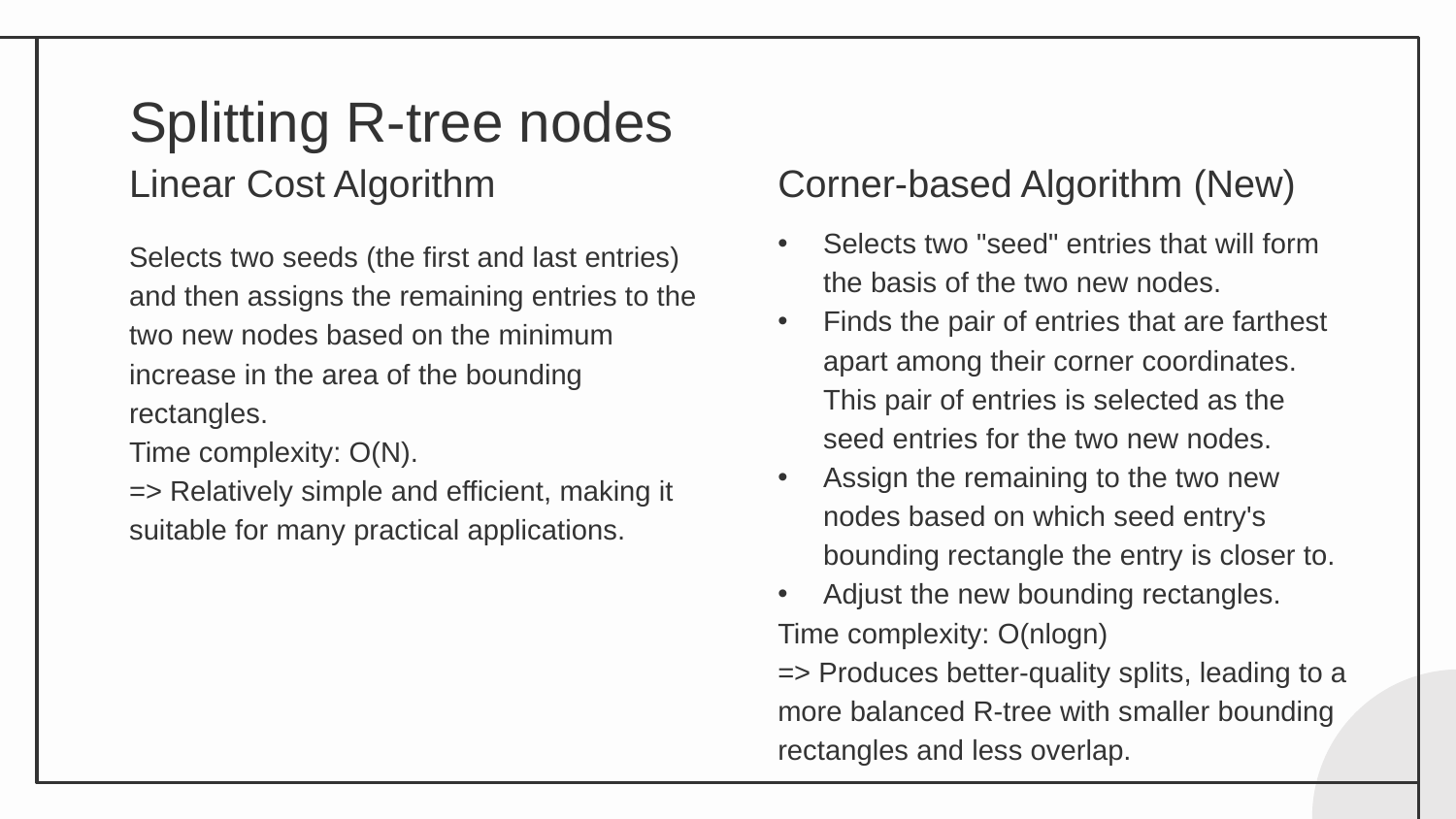

# Splitting R-tree nodes
Linear Cost Algorithm
Corner-based Algorithm (New)
Selects two "seed" entries that will form the basis of the two new nodes.
Finds the pair of entries that are farthest apart among their corner coordinates. This pair of entries is selected as the seed entries for the two new nodes.
Assign the remaining to the two new nodes based on which seed entry's bounding rectangle the entry is closer to.
Adjust the new bounding rectangles.
Time complexity: O(nlogn)
=> Produces better-quality splits, leading to a more balanced R-tree with smaller bounding rectangles and less overlap.
Selects two seeds (the first and last entries) and then assigns the remaining entries to the two new nodes based on the minimum increase in the area of the bounding rectangles.
Time complexity: O(N).
=> Relatively simple and efficient, making it suitable for many practical applications.